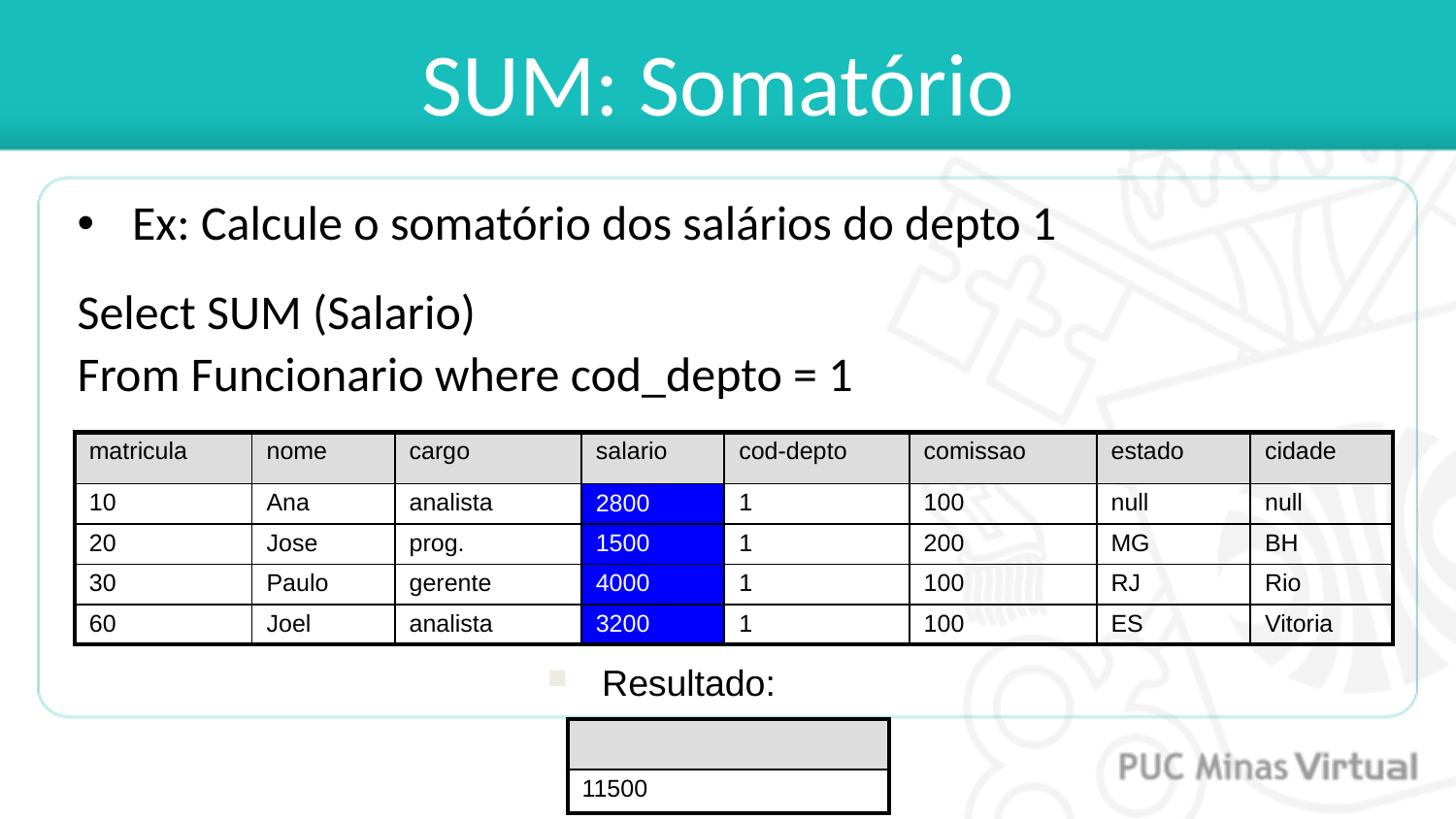

# SUM: Somatório
Ex: Calcule o somatório dos salários do depto 1

Select SUM (Salario)
From Funcionario where cod_depto = 1

| matricula | nome | cargo | salario | cod-depto | comissao | estado | cidade |
| --- | --- | --- | --- | --- | --- | --- | --- |
| 10 | Ana | analista | 2800 | 1 | 100 | null | null |
| 20 | Jose | prog. | 1500 | 1 | 200 | MG | BH |
| 30 | Paulo | gerente | 4000 | 1 | 100 | RJ | Rio |
| 60 | Joel | analista | 3200 | 1 | 100 | ES | Vitoria |
Resultado:
|  |
| --- |
| 11500 |